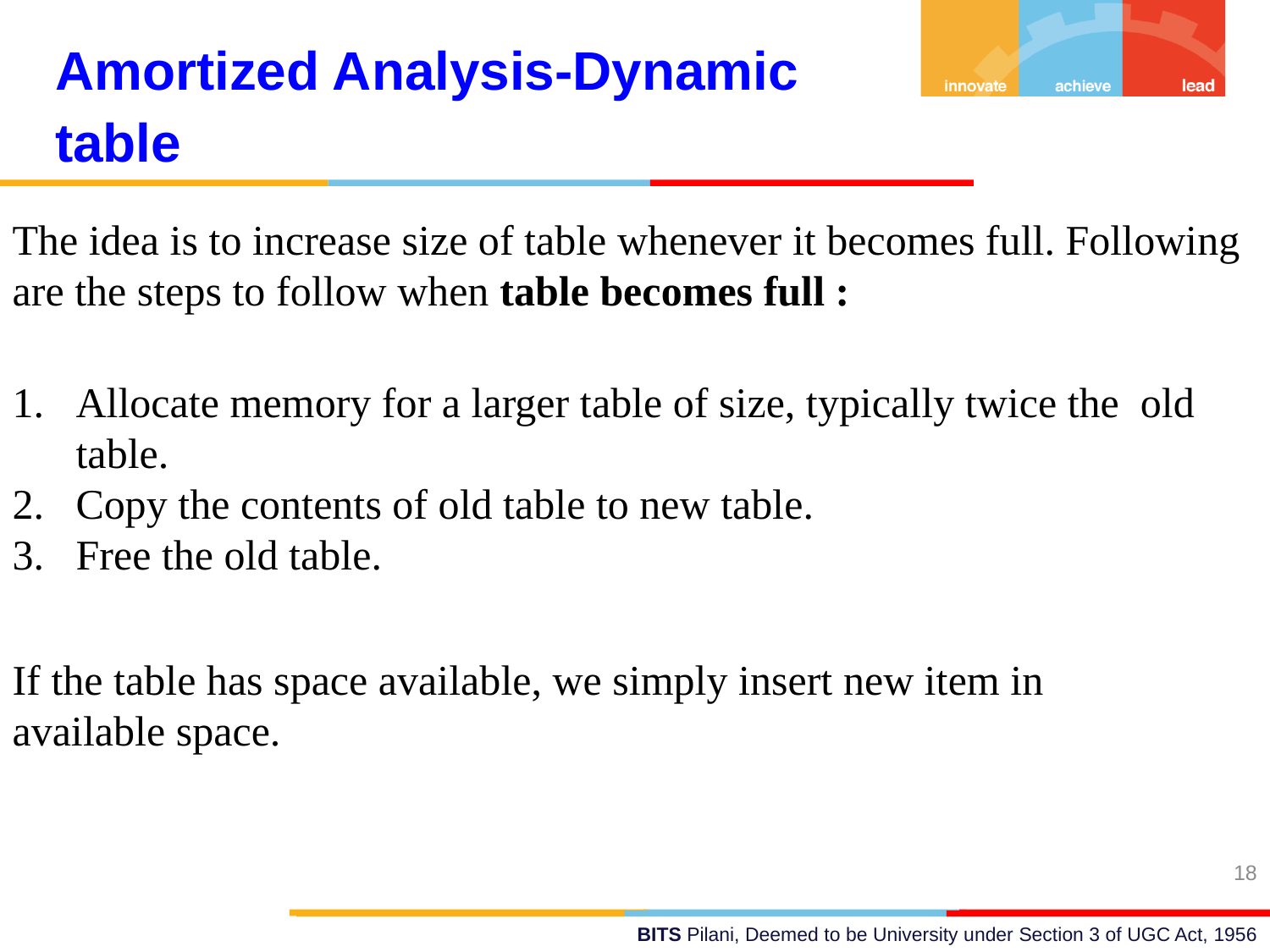

Amortized Analysis-Dynamic table
The idea is to increase size of table whenever it becomes full. Following are the steps to follow when table becomes full :

Allocate memory for a larger table of size, typically twice the  old table.
Copy the contents of old table to new table.
Free the old table.

If the table has space available, we simply insert new item in
available space.
18